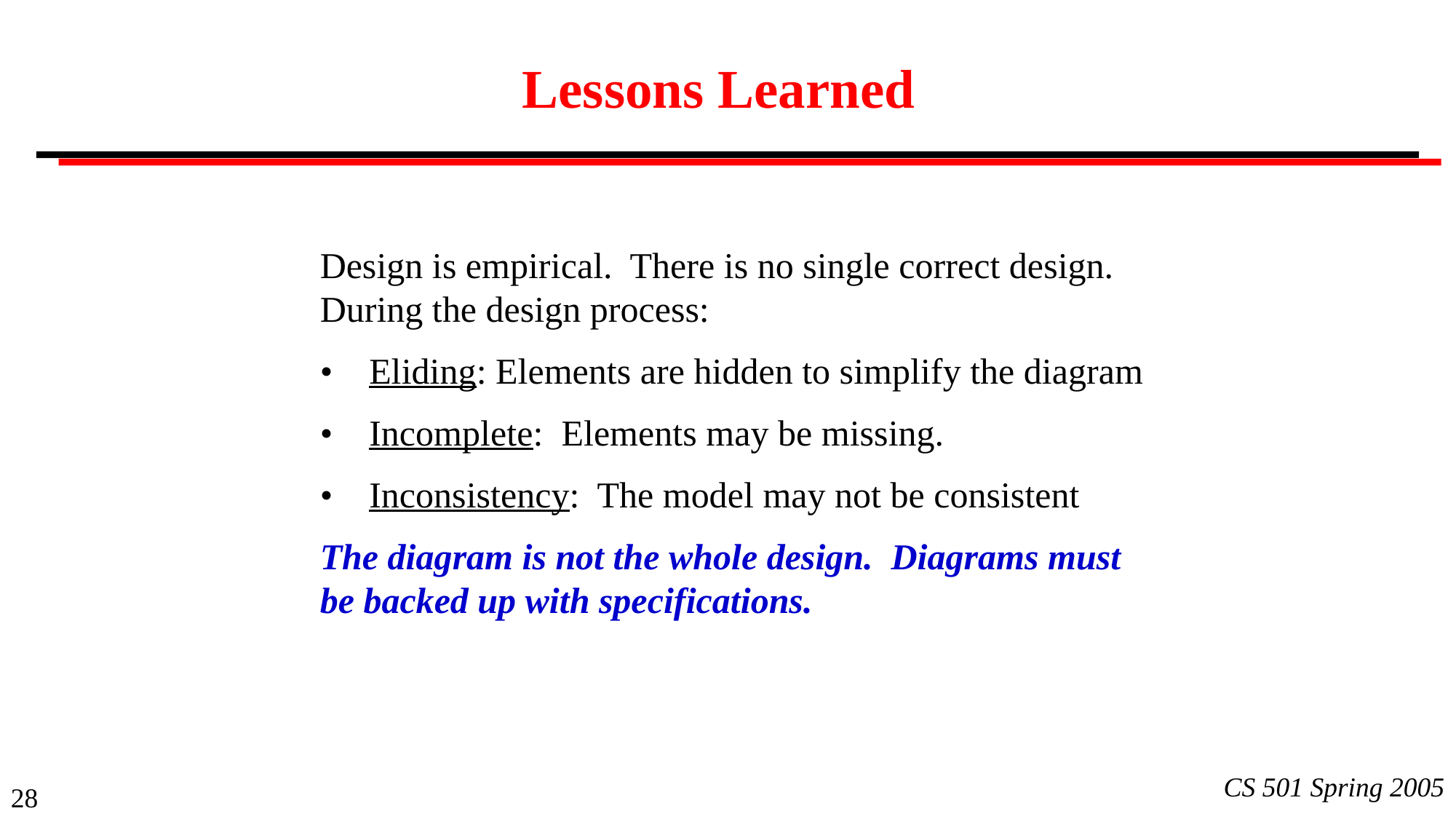

# Lessons Learned
Design is empirical.  There is no single correct design.  During the design process:
•    Eliding: Elements are hidden to simplify the diagram
•    Incomplete:  Elements may be missing.
•    Inconsistency:  The model may not be consistent
The diagram is not the whole design.  Diagrams must be backed up with specifications.